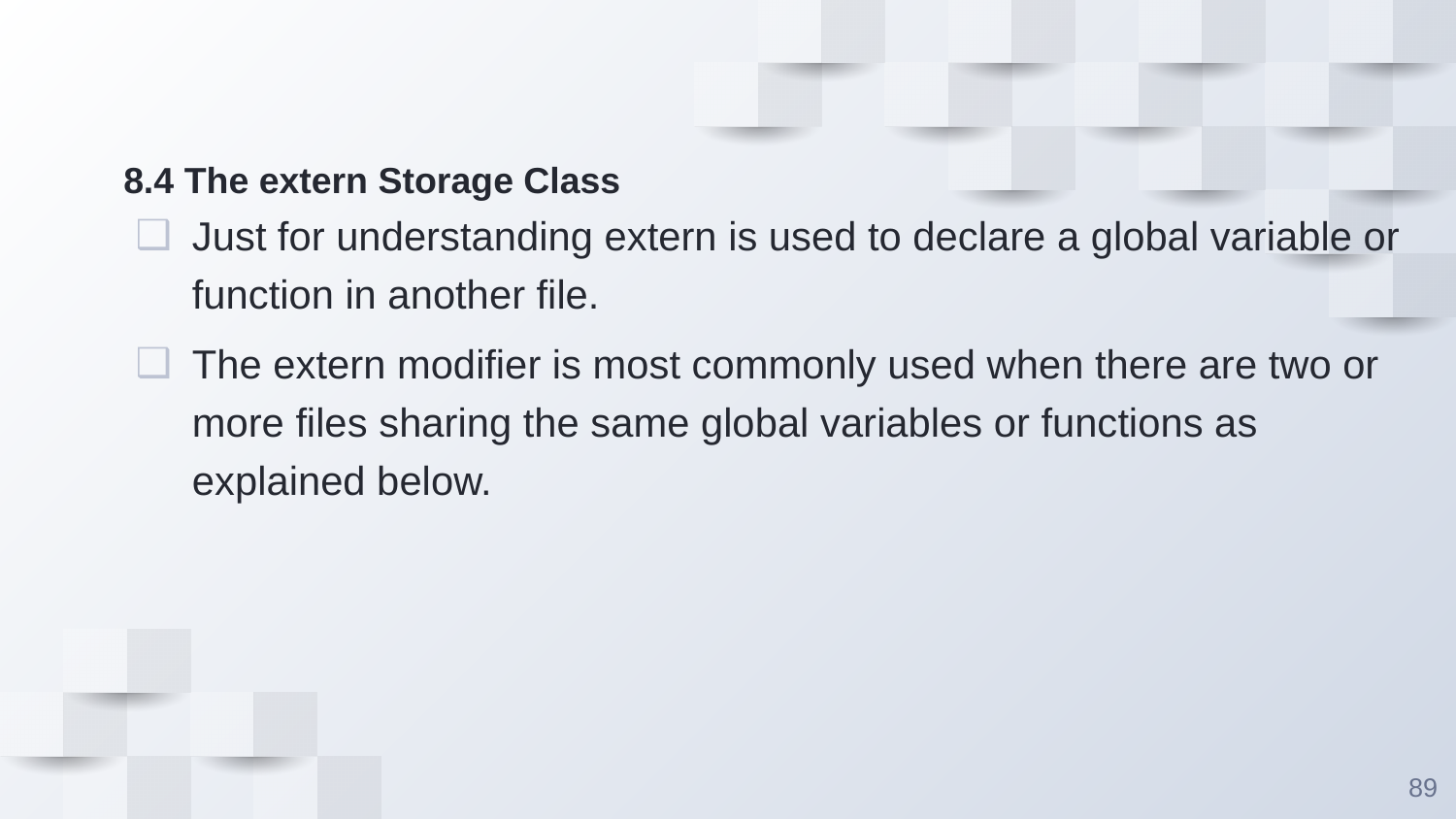

# 8.4 The extern Storage Class
Just for understanding extern is used to declare a global variable or function in another file.
The extern modifier is most commonly used when there are two or more files sharing the same global variables or functions as explained below.

89